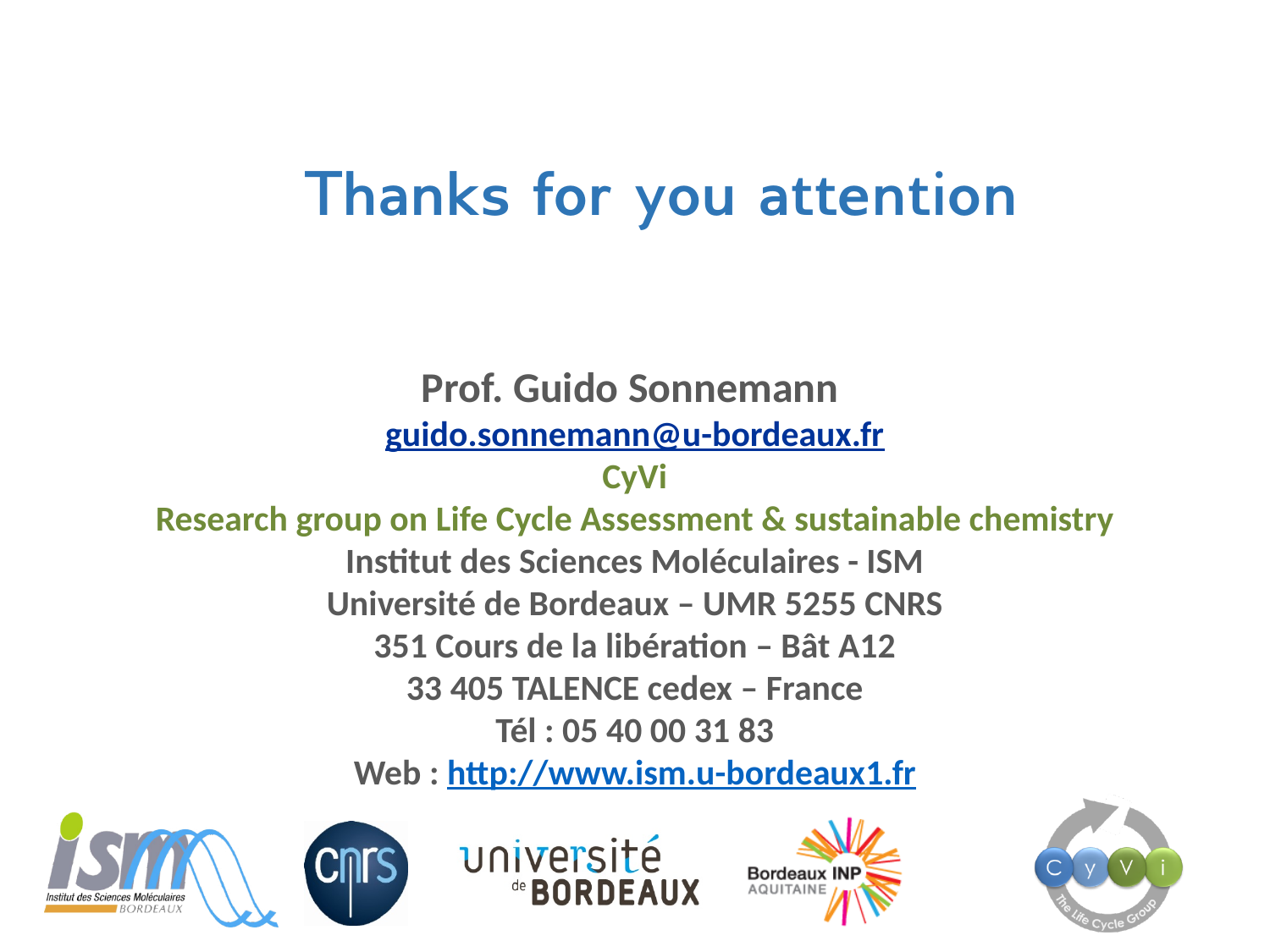

# Thanks for you attention
Prof. Guido Sonnemann ​
guido.sonnemann@u-bordeaux.fr​
CyVi​
Research group on Life Cycle Assessment & sustainable chemistry
Institut des Sciences Moléculaires - ISM​
Université de Bordeaux – UMR 5255 CNRS​
351 Cours de la libération – Bât A12​
33 405 TALENCE cedex – France​
Tél : 05 40 00 31 83​
Web : http://www.ism.u-bordeaux1.fr​